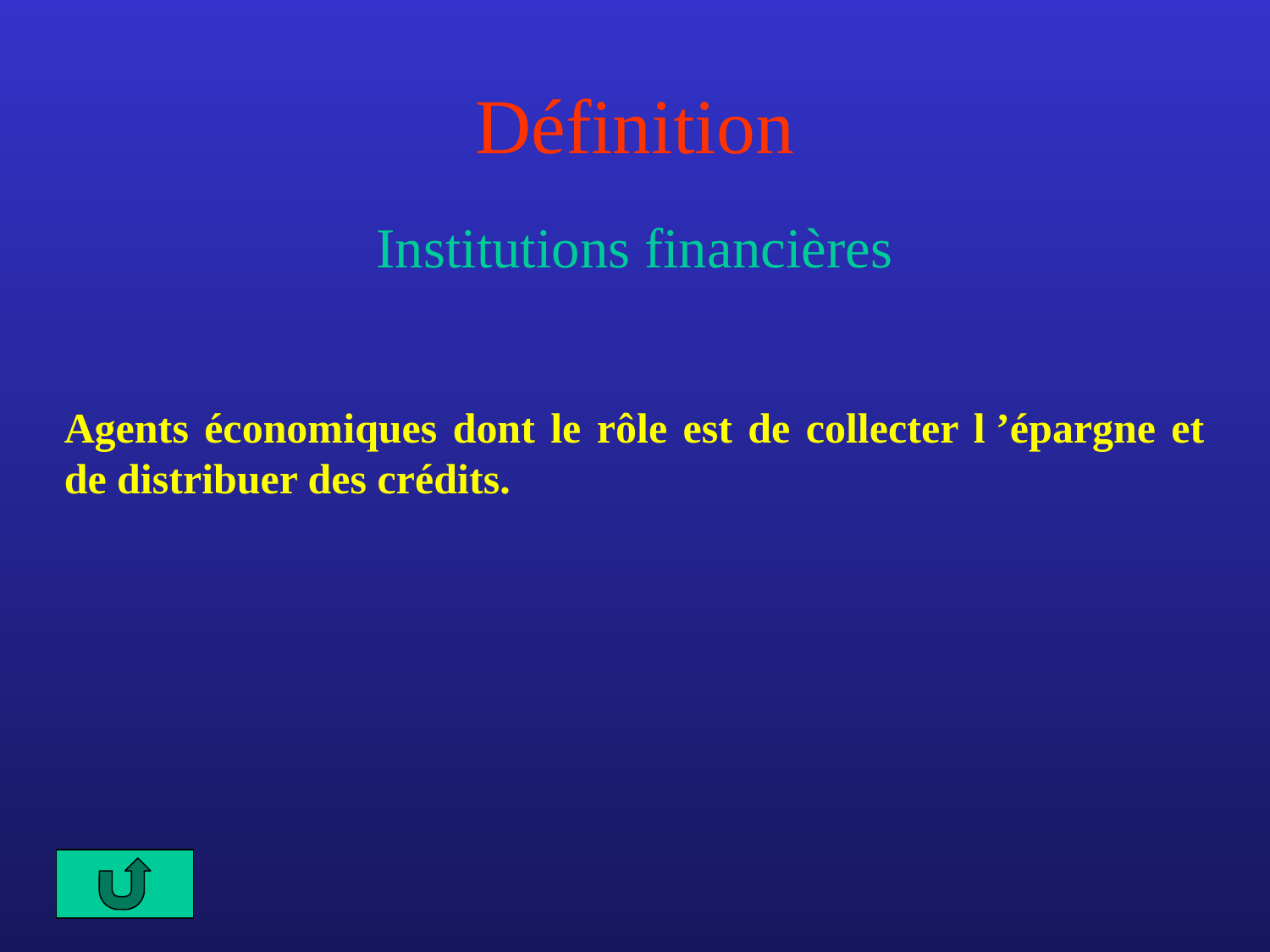

# Définition
Institutions financières
Agents économiques dont le rôle est de collecter l ’épargne et de distribuer des crédits.